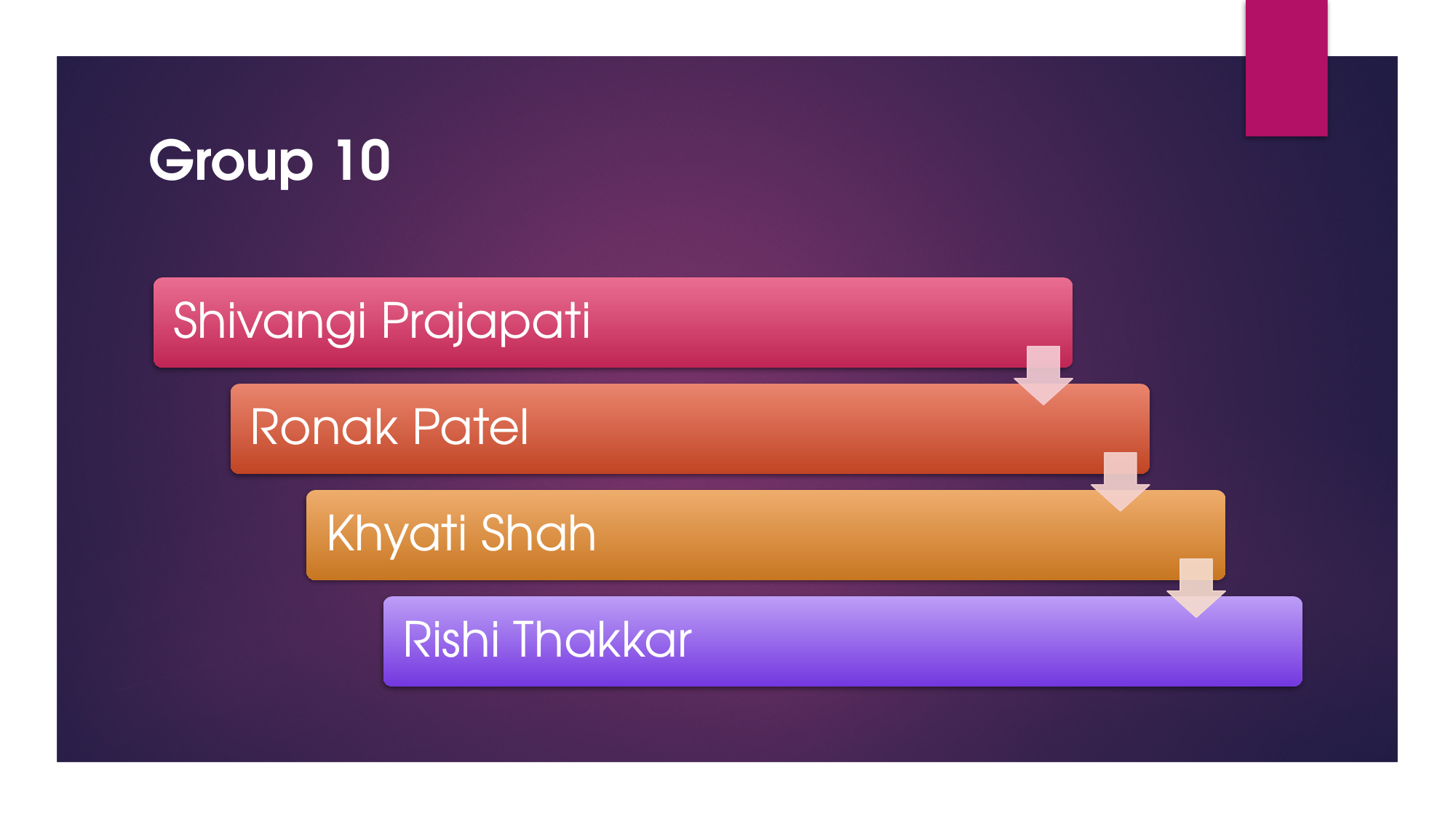

# Group 10
Shivangi Prajapati
Ronak Patel
Khyati Shah
Rishi Thakkar